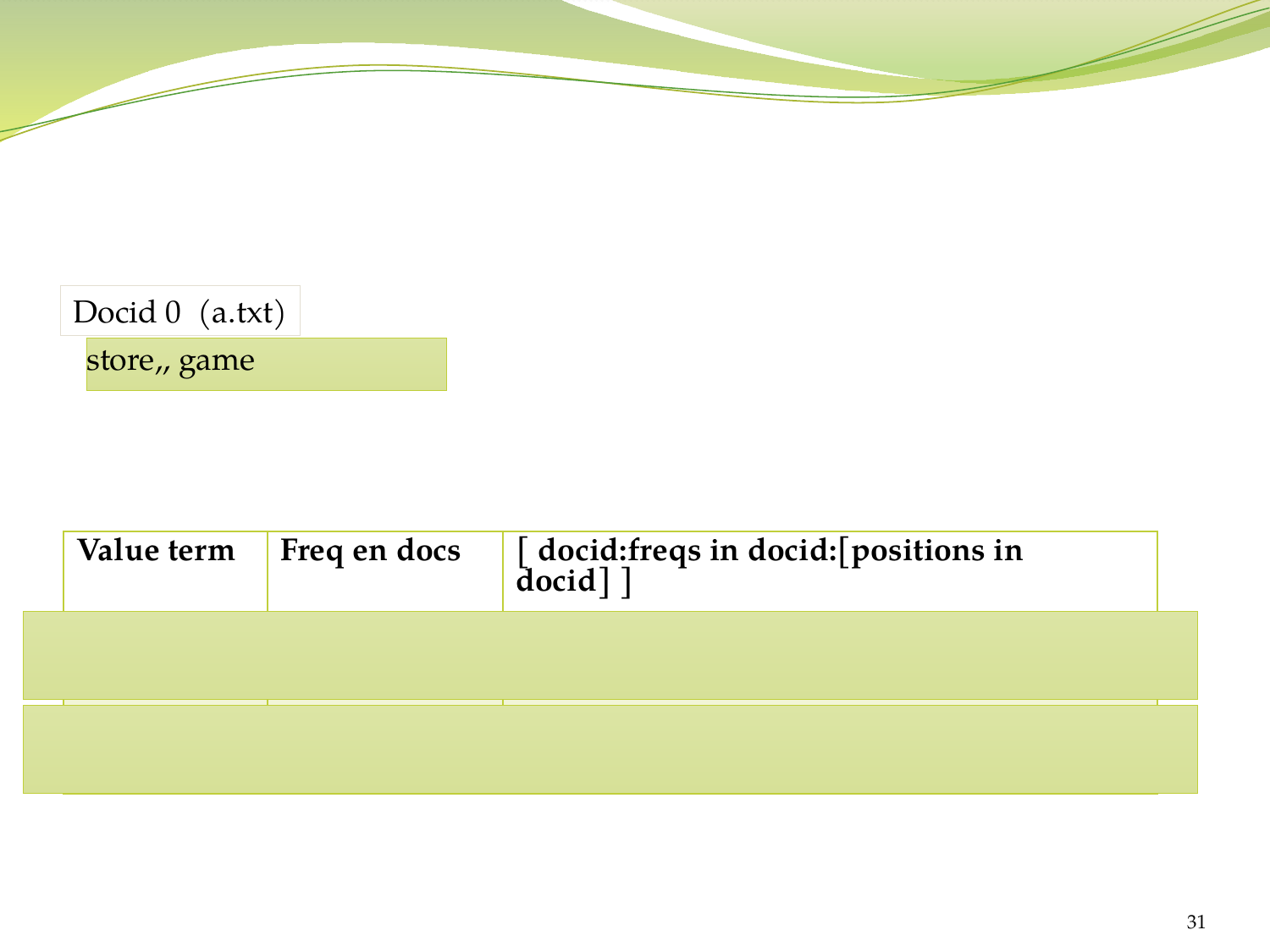

#
Docid 0  (a.txt)
store,, game
| Value term | Freq en docs | [ docid:freqs in docid:[positions in docid] ] |
| --- | --- | --- |
| game | 1 |  |
| store | 1 |  |

| 0 | 1 | [1] |  |
| --- | --- | --- | --- |

| 0 | 1 | [0] |  |
| --- | --- | --- | --- |
31